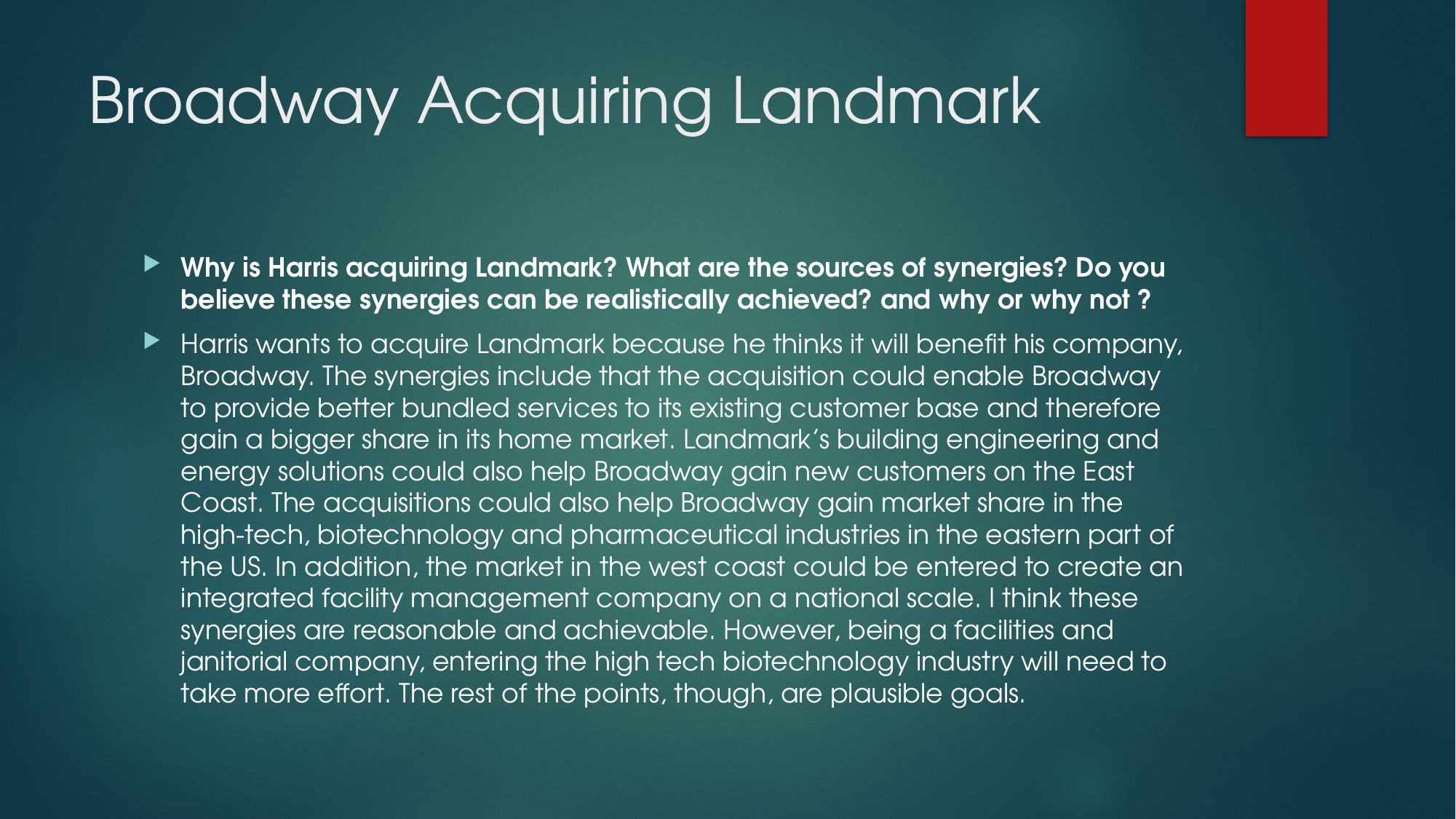

# Broadway Acquiring Landmark
Why is Harris acquiring Landmark? What are the sources of synergies? Do you believe these synergies can be realistically achieved? and why or why not ?
Harris wants to acquire Landmark because he thinks it will benefit his company, Broadway. The synergies include that the acquisition could enable Broadway to provide better bundled services to its existing customer base and therefore gain a bigger share in its home market. Landmark’s building engineering and energy solutions could also help Broadway gain new customers on the East Coast. The acquisitions could also help Broadway gain market share in the high-tech, biotechnology and pharmaceutical industries in the eastern part of the US. In addition, the market in the west coast could be entered to create an integrated facility management company on a national scale. I think these synergies are reasonable and achievable. However, being a facilities and janitorial company, entering the high tech biotechnology industry will need to take more effort. The rest of the points, though, are plausible goals.